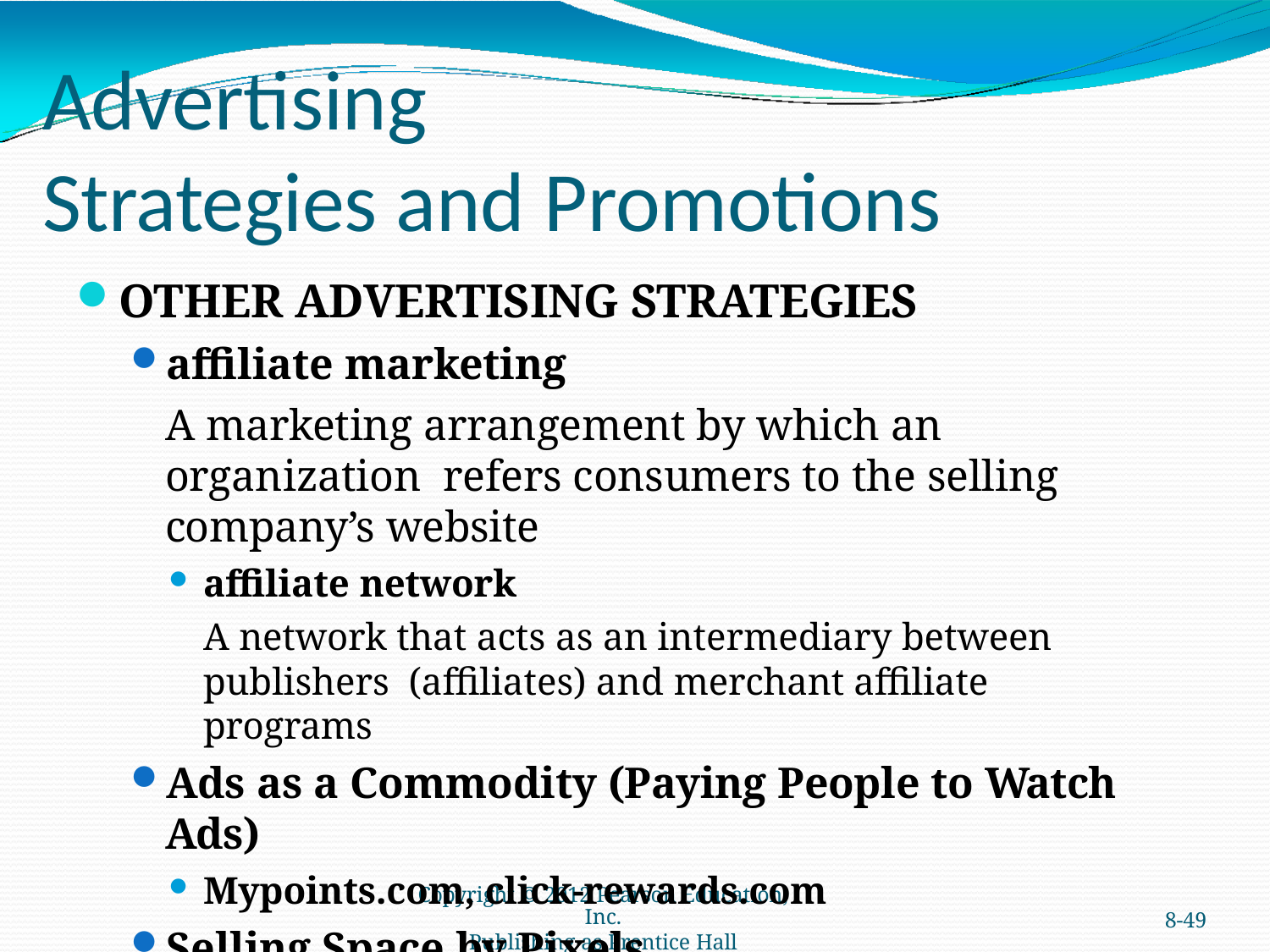

# Advertising
Strategies and Promotions
OTHER ADVERTISING STRATEGIES
affiliate marketing
A marketing arrangement by which an organization  refers consumers to the selling company’s website
affiliate network
A network that acts as an intermediary between publishers  (affiliates) and merchant affiliate programs
Ads as a Commodity (Paying People to Watch Ads)
Mypoints.com, click-rewards.com
Selling Space by Pixels
http://milliondollarhomepage.com/
Copyright © 2012 Pearson Education, Inc.
Publishing as Prentice Hall
8-49